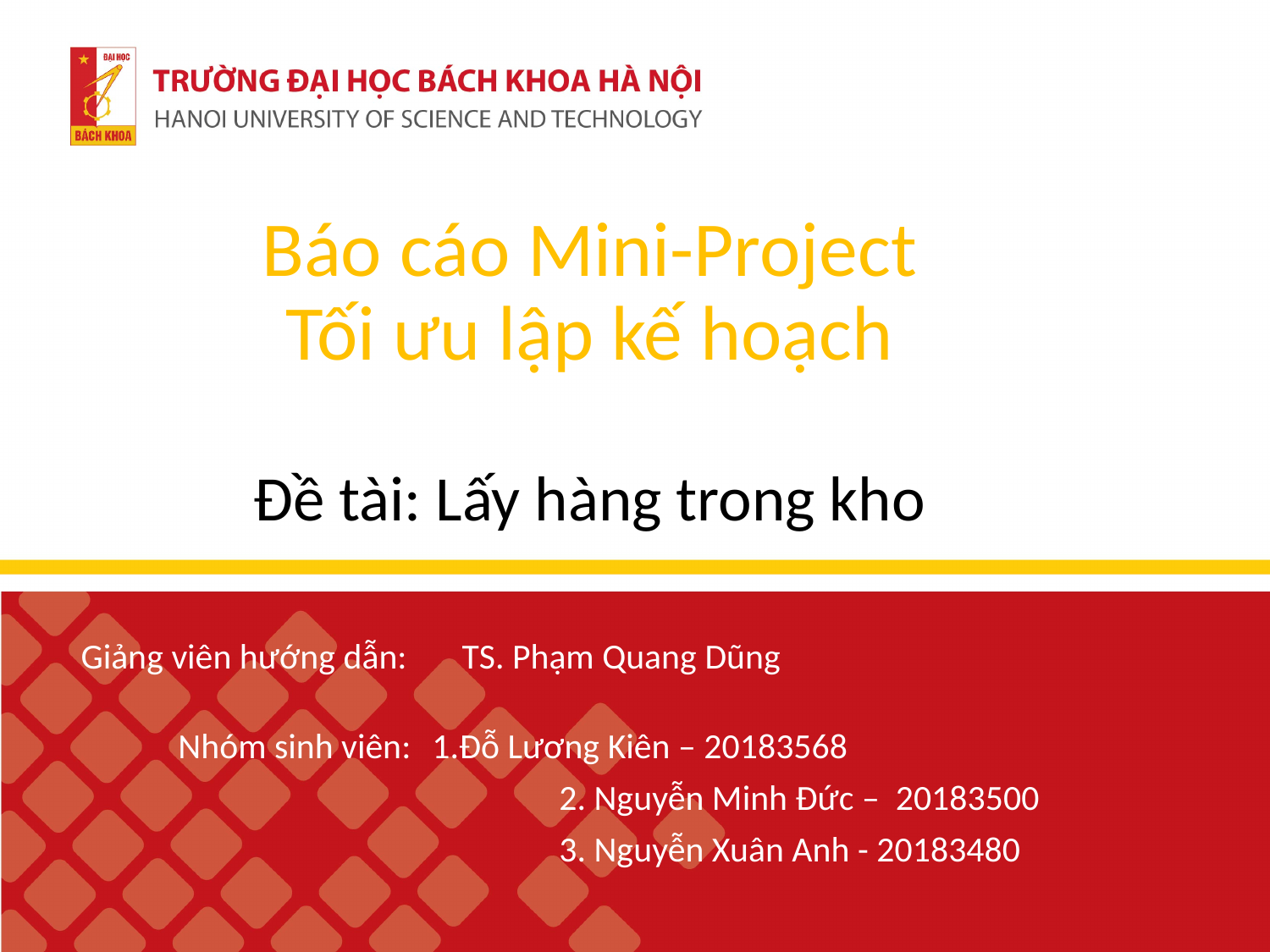

# Báo cáo Mini-Project Tối ưu lập kế hoạch
Đề tài: Lấy hàng trong kho
Giảng viên hướng dẫn:	TS. Phạm Quang Dũng
Nhóm sinh viên: 	1.Đỗ Lương Kiên – 20183568
			2. Nguyễn Minh Đức –  20183500
		   	3. Nguyễn Xuân Anh - 20183480